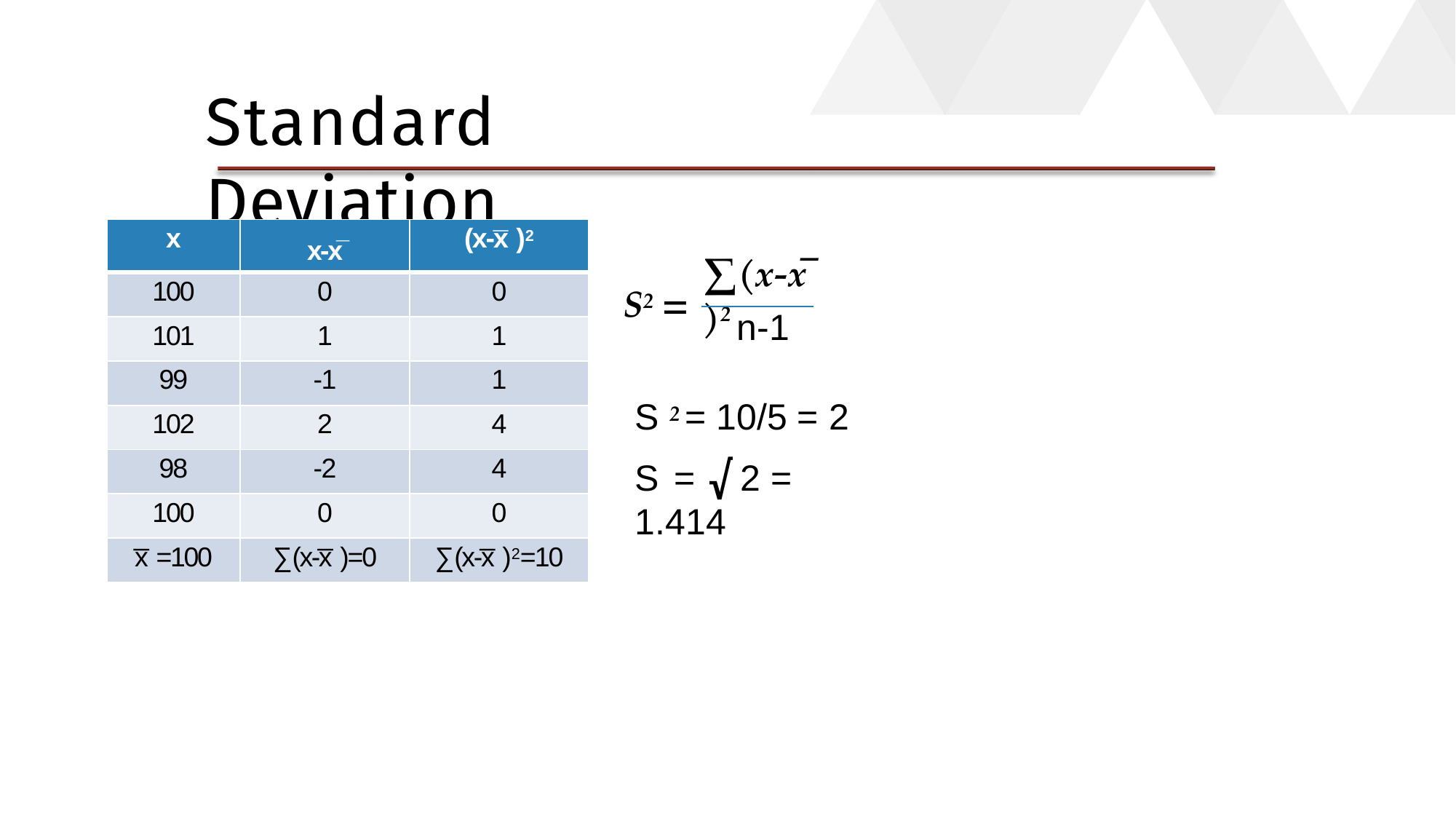

# Standard Deviation
| x | x-x̅ | (x-x̅ )2 |
| --- | --- | --- |
| 100 | 0 | 0 |
| 101 | 1 | 1 |
| 99 | -1 | 1 |
| 102 | 2 | 4 |
| 98 | -2 | 4 |
| 100 | 0 | 0 |
| x̅ =100 | ∑(x-x̅ )=0 | ∑(x-x̅ )2=10 |
∑(x-x̅   )2
S2 =
n-1

S 2 = 10/5 = 2
S	= √ 2 = 1.414